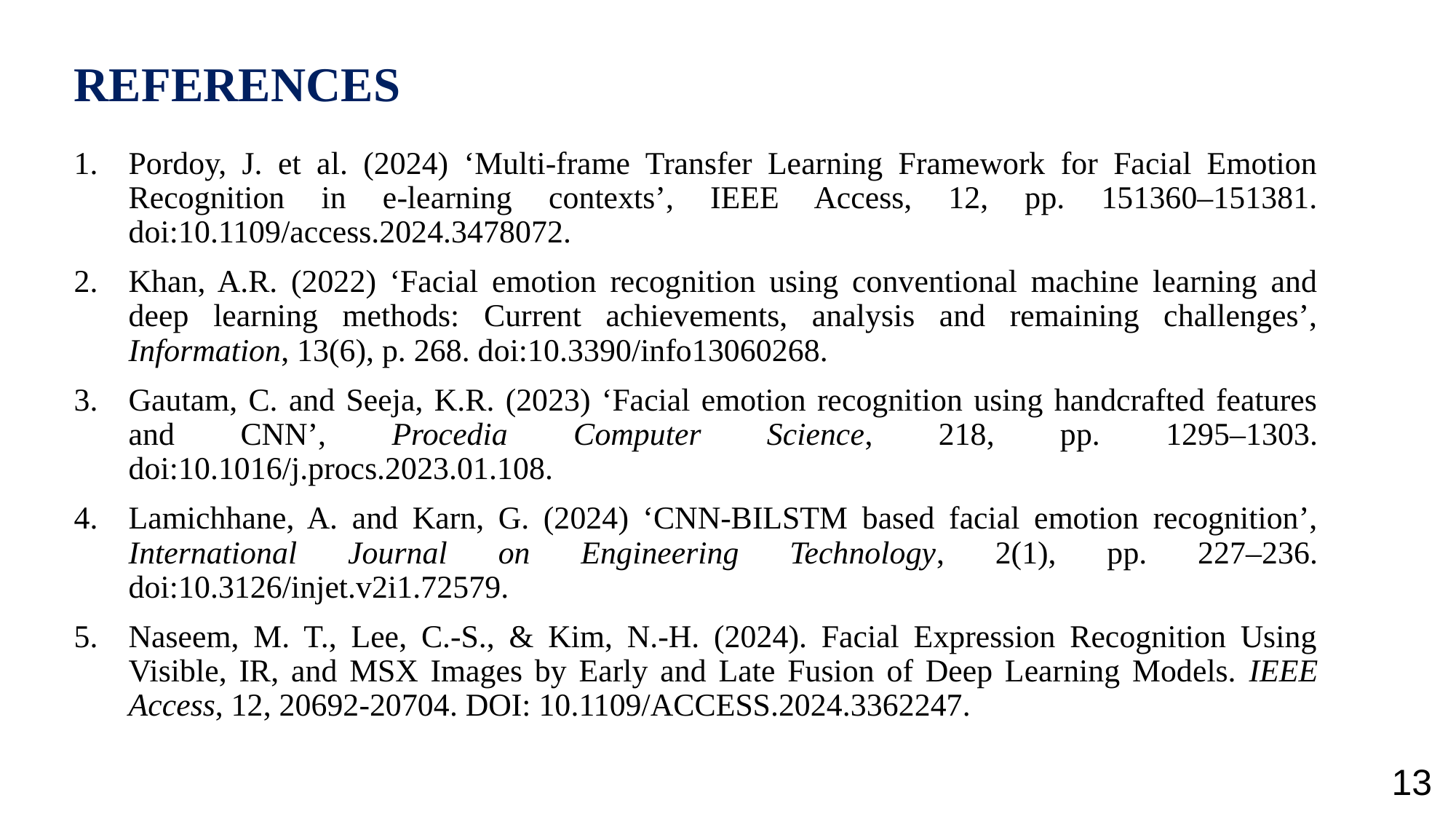

# REFERENCES
Pordoy, J. et al. (2024) ‘Multi-frame Transfer Learning Framework for Facial Emotion Recognition in e-learning contexts’, IEEE Access, 12, pp. 151360–151381. doi:10.1109/access.2024.3478072.
Khan, A.R. (2022) ‘Facial emotion recognition using conventional machine learning and deep learning methods: Current achievements, analysis and remaining challenges’, Information, 13(6), p. 268. doi:10.3390/info13060268.
Gautam, C. and Seeja, K.R. (2023) ‘Facial emotion recognition using handcrafted features and CNN’, Procedia Computer Science, 218, pp. 1295–1303. doi:10.1016/j.procs.2023.01.108.
Lamichhane, A. and Karn, G. (2024) ‘CNN-BILSTM based facial emotion recognition’, International Journal on Engineering Technology, 2(1), pp. 227–236. doi:10.3126/injet.v2i1.72579.
Naseem, M. T., Lee, C.-S., & Kim, N.-H. (2024). Facial Expression Recognition Using Visible, IR, and MSX Images by Early and Late Fusion of Deep Learning Models. IEEE Access, 12, 20692-20704. DOI: 10.1109/ACCESS.2024.3362247.

13